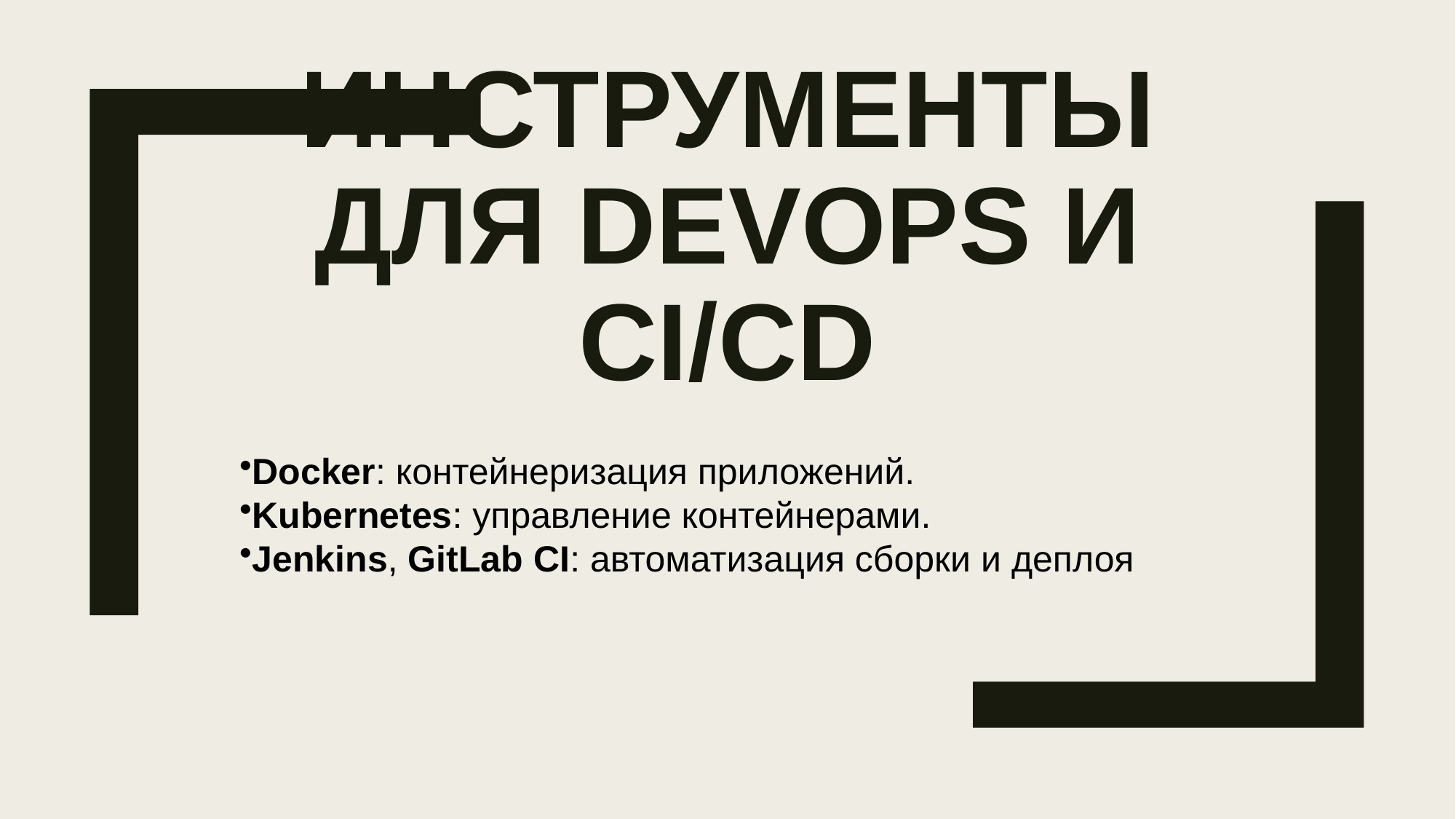

# Инструменты для DevOps и CI/CD
Docker: контейнеризация приложений.
Kubernetes: управление контейнерами.
Jenkins, GitLab CI: автоматизация сборки и деплоя